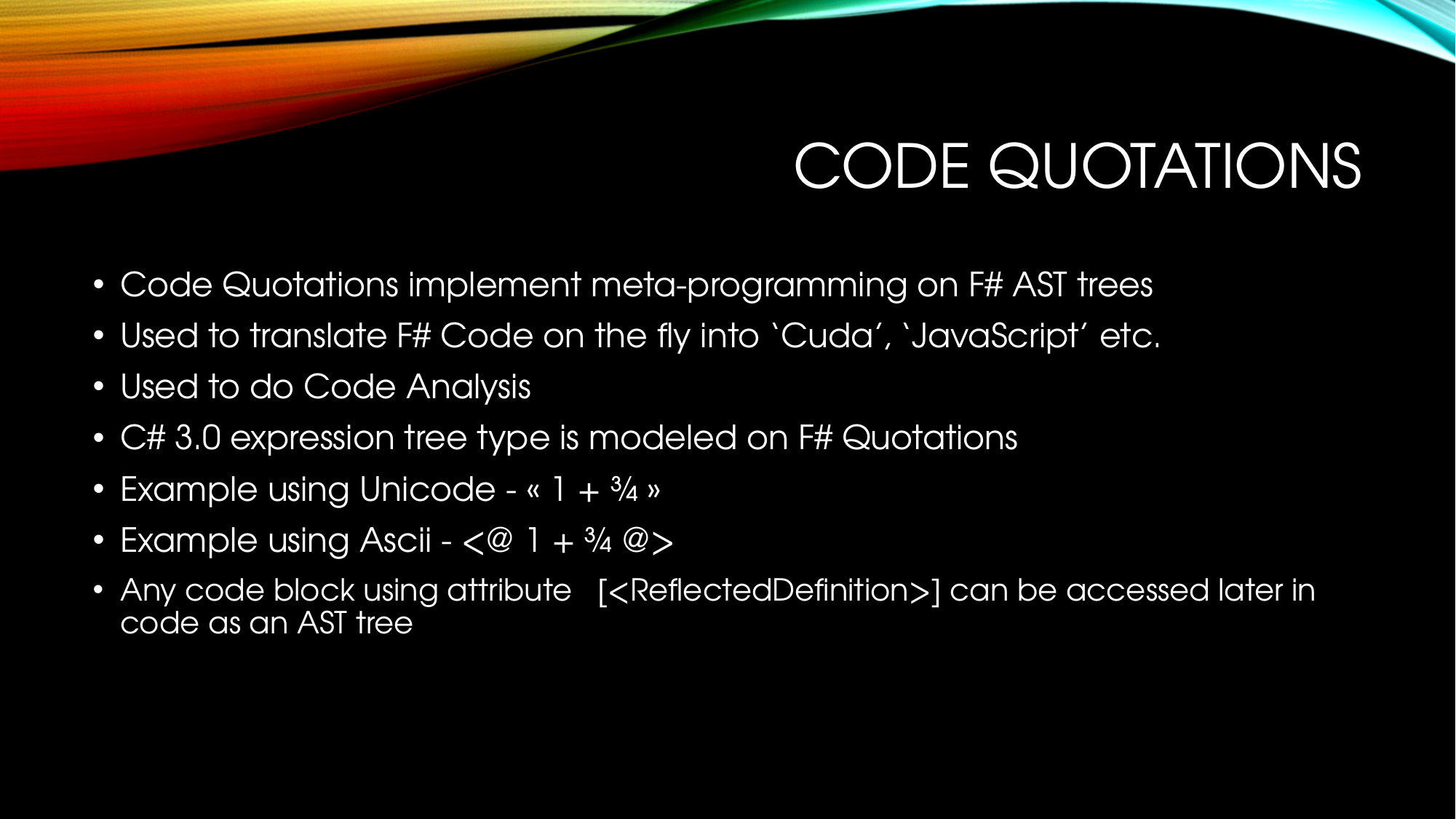

# Code Quotations
Code Quotations implement meta-programming on F# AST trees
Used to translate F# Code on the fly into ‘Cuda’, ‘JavaScript’ etc.
Used to do Code Analysis
C# 3.0 expression tree type is modeled on F# Quotations
Example using Unicode - « 1 + ¾ »
Example using Ascii - <@ 1 + ¾ @>
Any code block using attribute   [<ReflectedDefinition>] can be accessed later in code as an AST tree